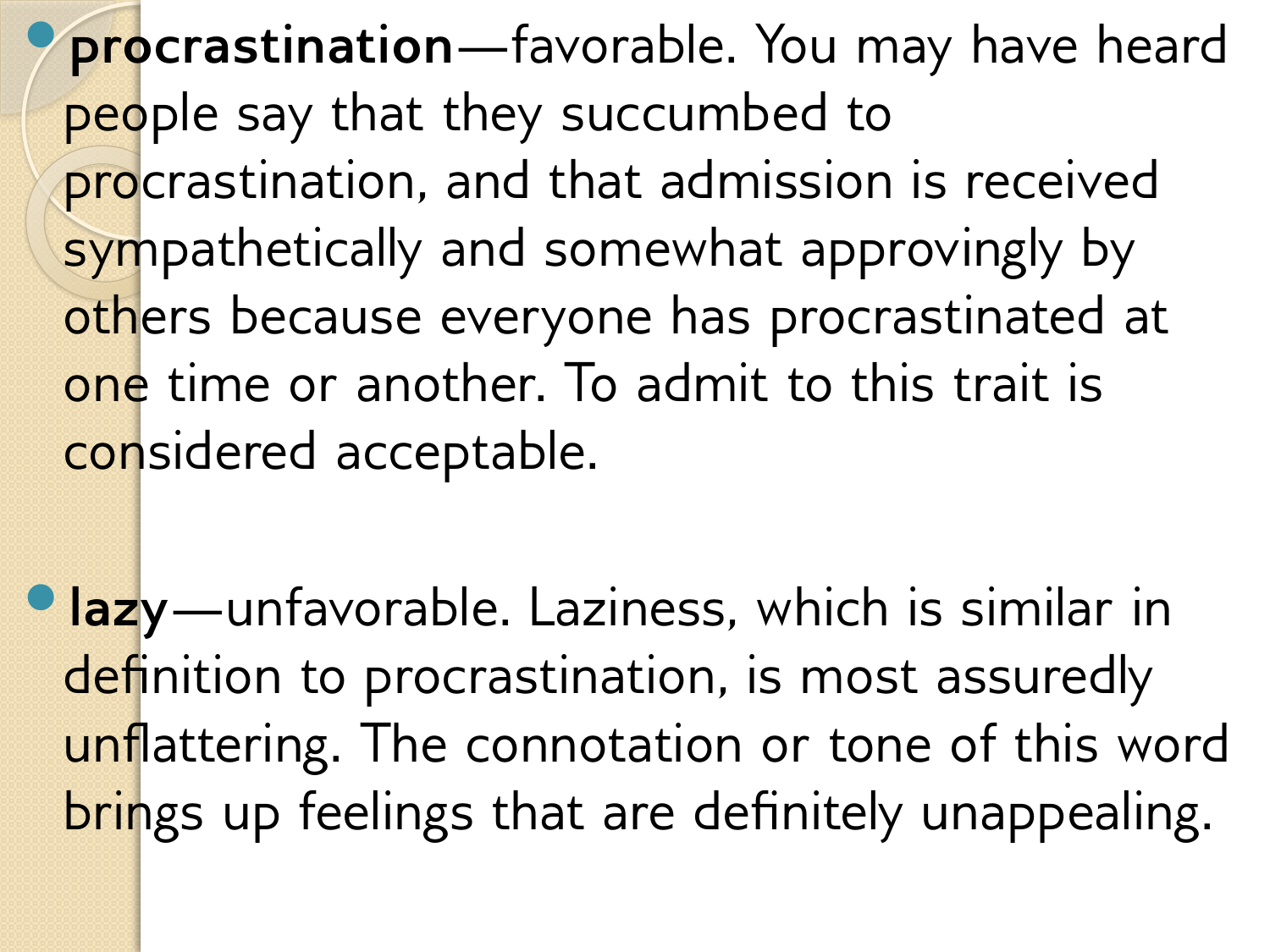

procrastination—favorable. You may have heard people say that they succumbed to procrastination, and that admission is received sympathetically and somewhat approvingly by others because everyone has procrastinated at one time or another. To admit to this trait is considered acceptable.

lazy—unfavorable. Laziness, which is similar in definition to procrastination, is most assuredly unflattering. The connotation or tone of this word brings up feelings that are definitely unappealing.